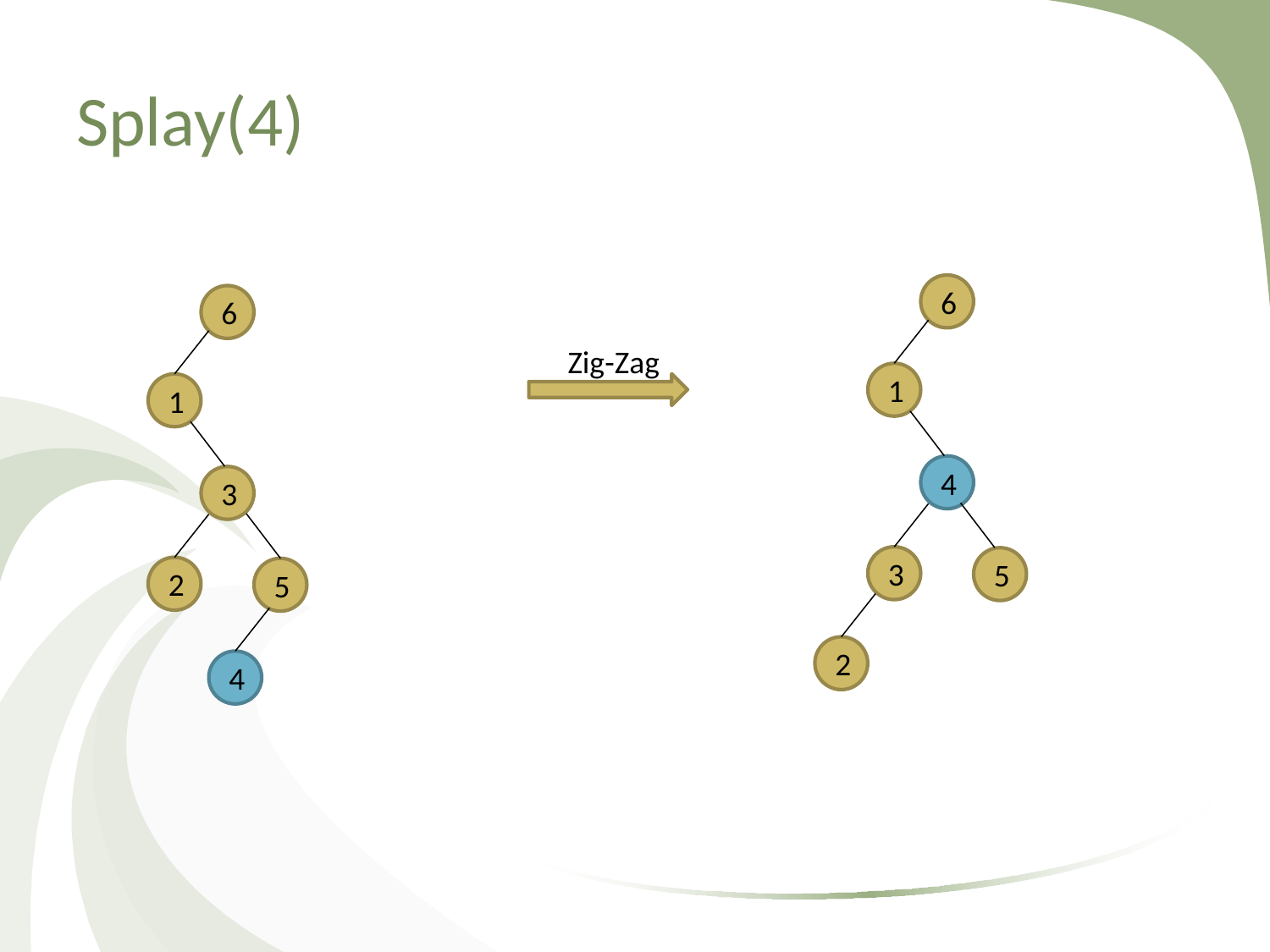

# Splay(4)

6
6
Zig-Zag
1

1
4
3
3
5
2
5
2
4